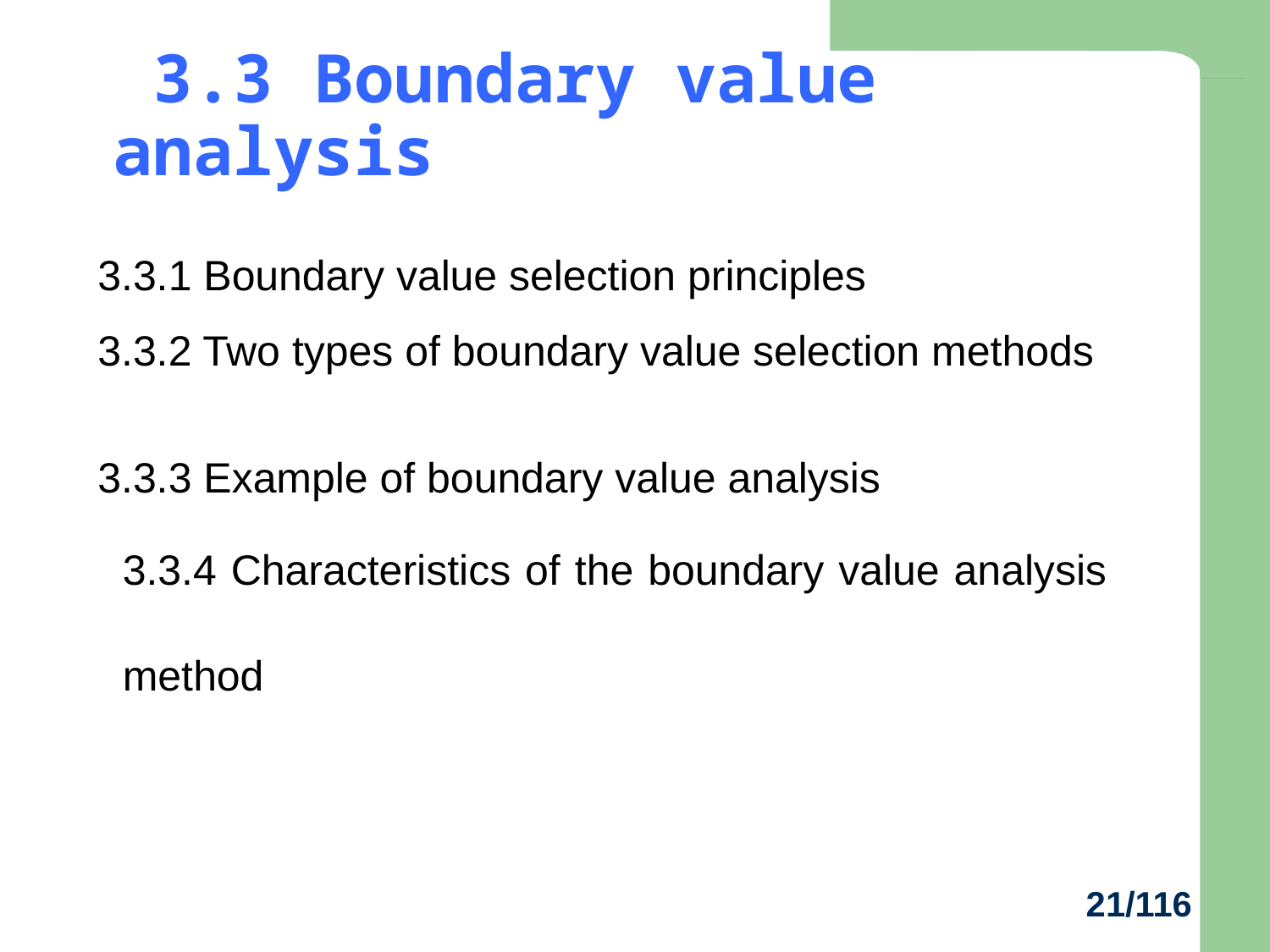

# 3.3 Boundary value analysis
3.3.1 Boundary value selection principles
3.3.2 Two types of boundary value selection methods
3.3.3 Example of boundary value analysis
3.3.4 Characteristics of the boundary value analysis method
21/116